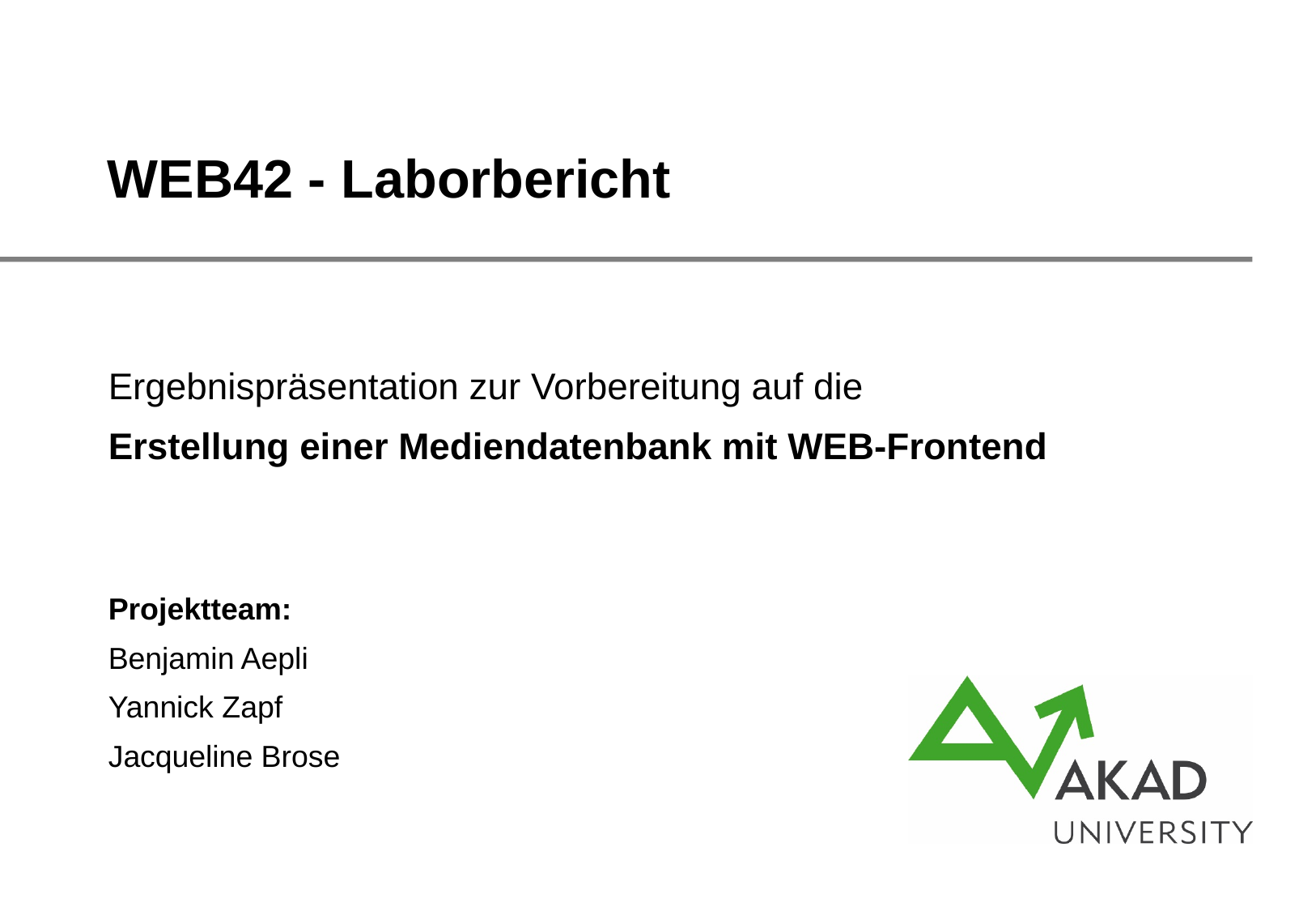

# WEB42 - Laborbericht
Ergebnispräsentation zur Vorbereitung auf die
Erstellung einer Mediendatenbank mit WEB-Frontend
Projektteam:
Benjamin Aepli
Yannick Zapf
Jacqueline Brose